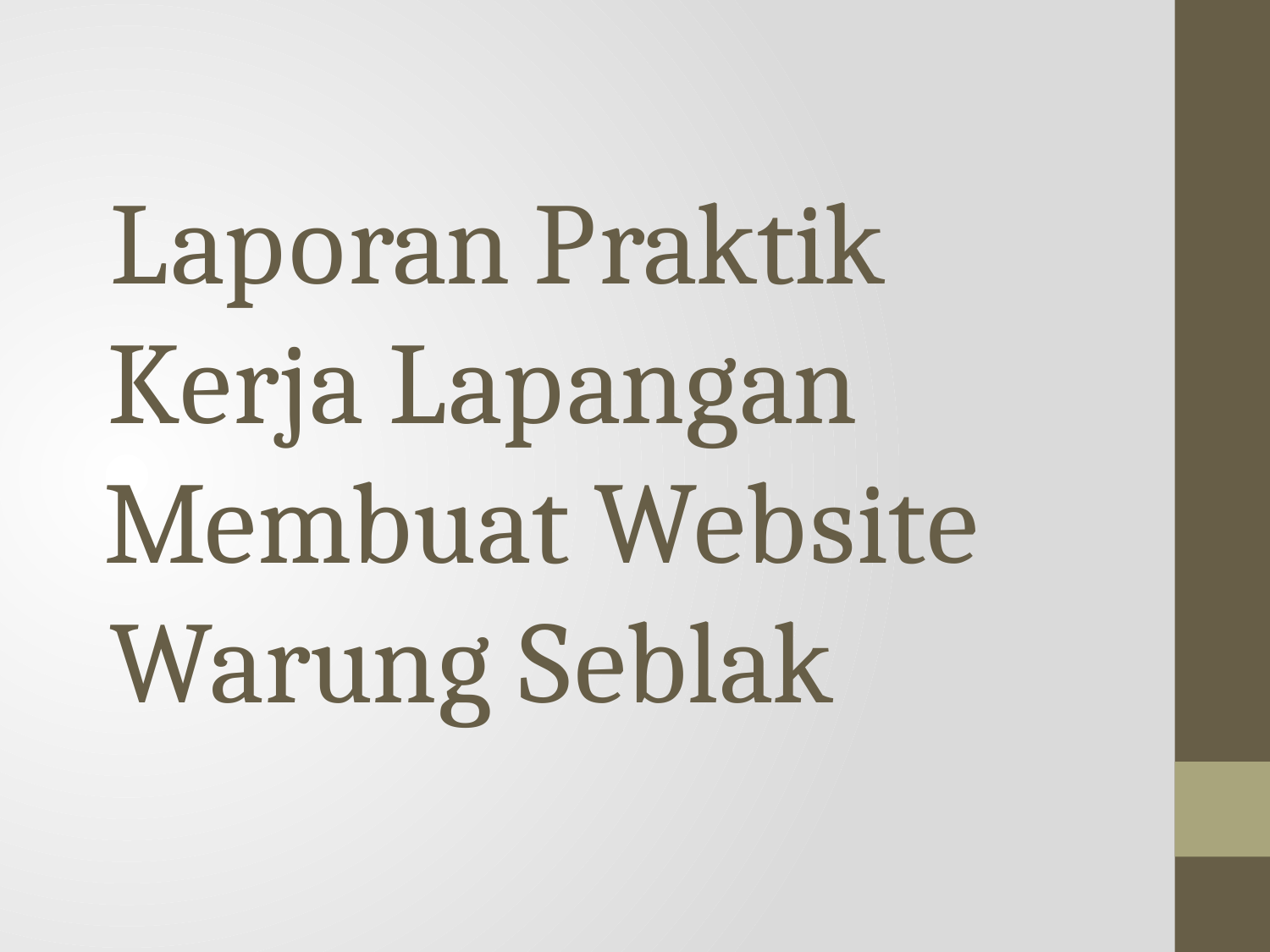

# Laporan Praktik Kerja Lapangan Membuat Website Warung Seblak